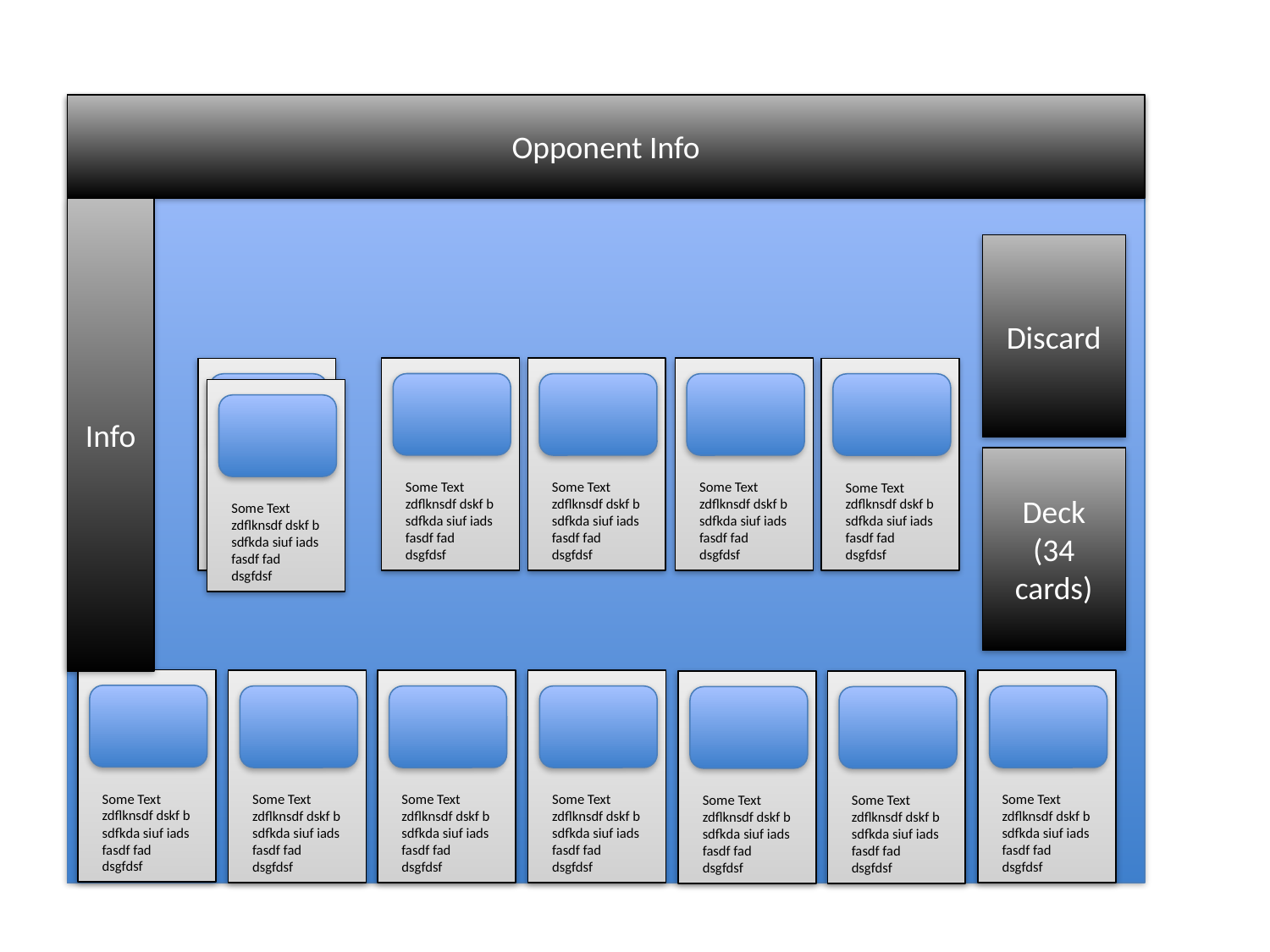

Opponent Info
Info
Discard

Some Text zdflknsdf dskf b sdfkda siuf iads fasdf fad dsgfdsf

Some Text zdflknsdf dskf b sdfkda siuf iads fasdf fad dsgfdsf

Some Text zdflknsdf dskf b sdfkda siuf iads fasdf fad dsgfdsf

Some Text zdflknsdf dskf b sdfkda siuf iads fasdf fad dsgfdsf

Some Text zdflknsdf dskf b sdfkda siuf iads fasdf fad dsgfdsf

Some Text zdflknsdf dskf b sdfkda siuf iads fasdf fad dsgfdsf
Deck
(34 cards)

Some Text zdflknsdf dskf b sdfkda siuf iads fasdf fad dsgfdsf

Some Text zdflknsdf dskf b sdfkda siuf iads fasdf fad dsgfdsf

Some Text zdflknsdf dskf b sdfkda siuf iads fasdf fad dsgfdsf

Some Text zdflknsdf dskf b sdfkda siuf iads fasdf fad dsgfdsf

Some Text zdflknsdf dskf b sdfkda siuf iads fasdf fad dsgfdsf

Some Text zdflknsdf dskf b sdfkda siuf iads fasdf fad dsgfdsf

Some Text zdflknsdf dskf b sdfkda siuf iads fasdf fad dsgfdsf